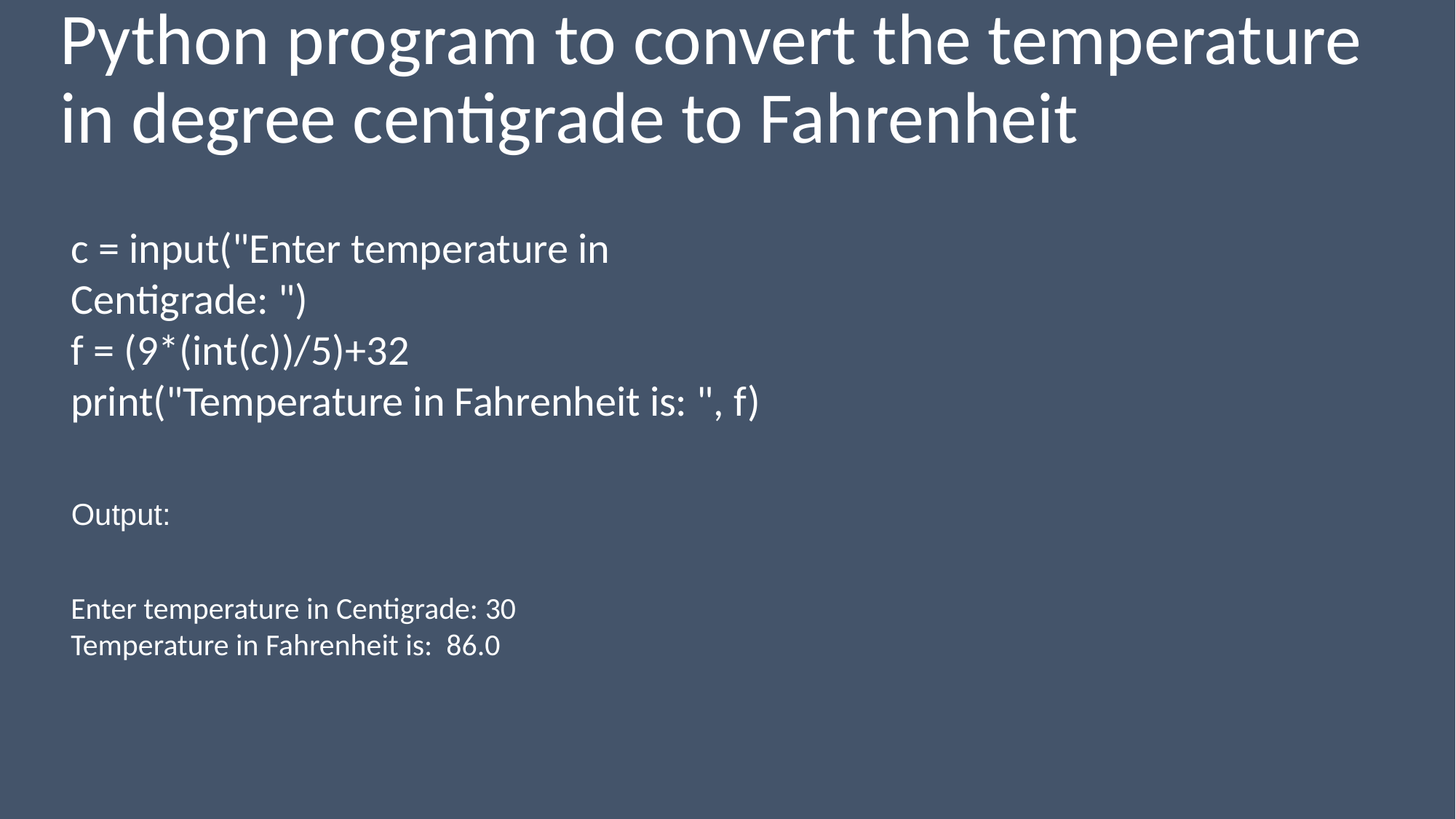

# Python program to convert the temperature in degree centigrade to Fahrenheit
c = input("Enter temperature in Centigrade: ")
f = (9*(int(c))/5)+32
print("Temperature in Fahrenheit is: ", f)
Output:
Enter temperature in Centigrade: 30
Temperature in Fahrenheit is:  86.0